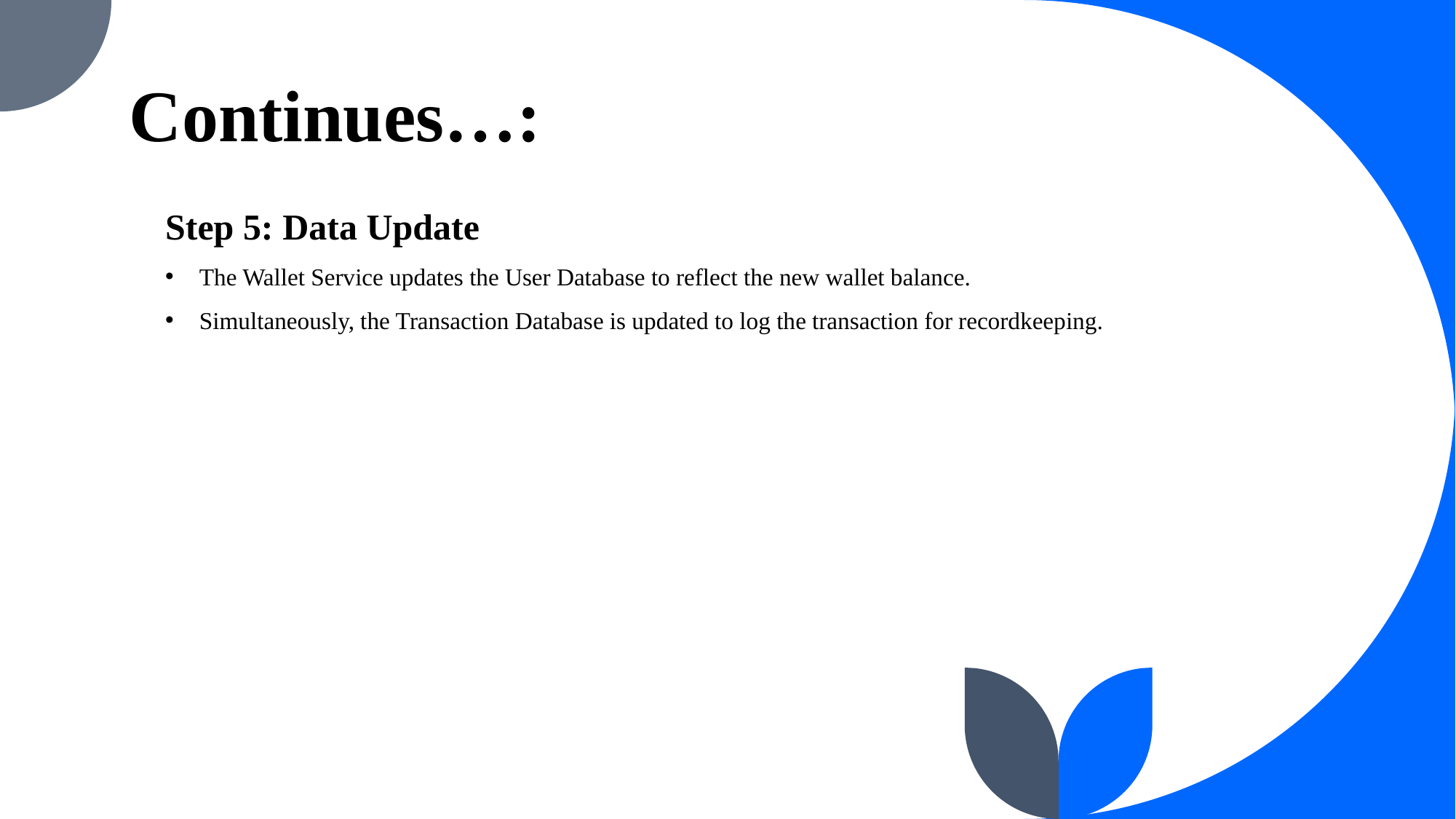

Continues…:
Step 5: Data Update
The Wallet Service updates the User Database to reflect the new wallet balance.
Simultaneously, the Transaction Database is updated to log the transaction for recordkeeping.